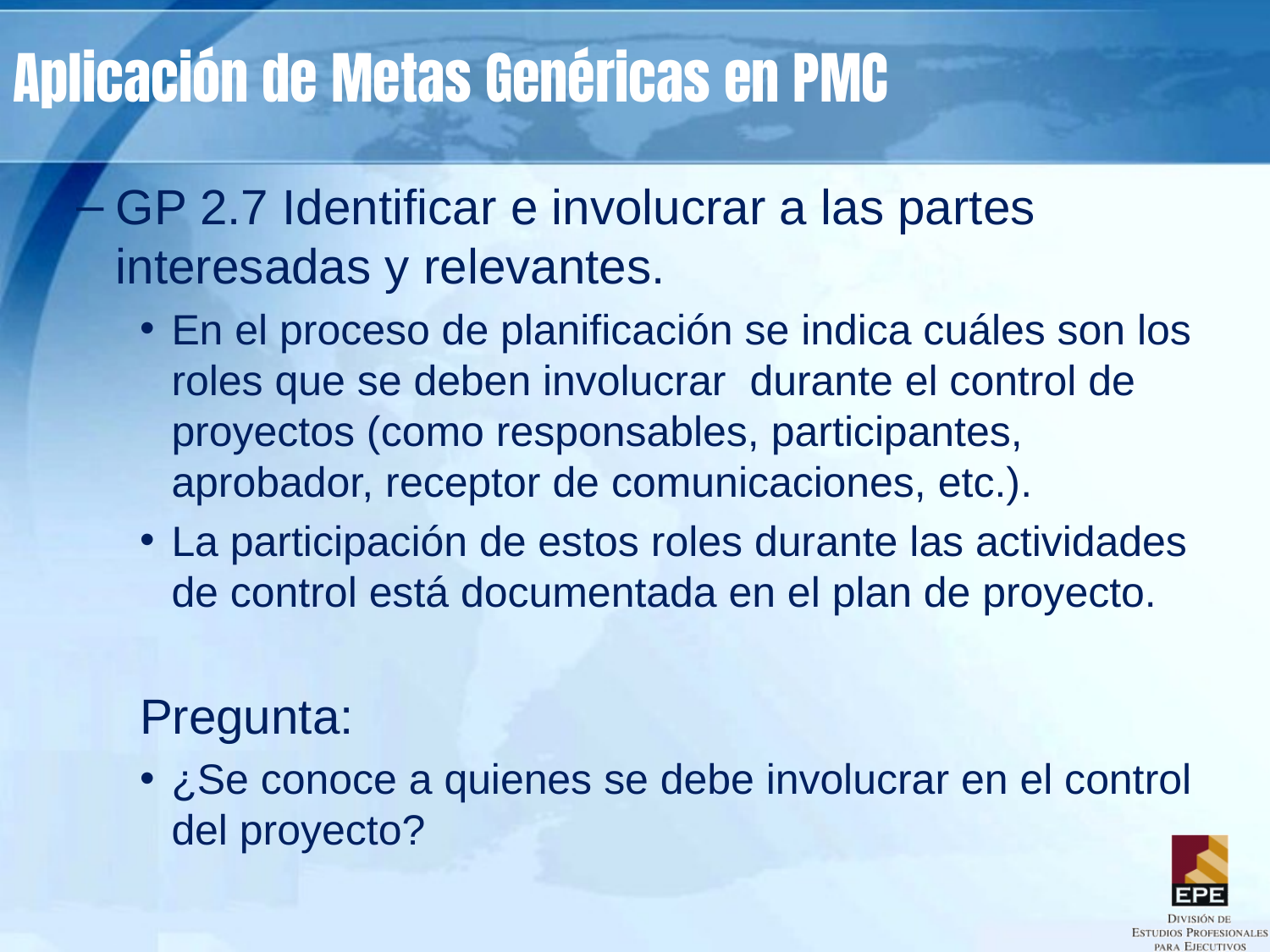

# Aplicación de Metas Genéricas en PMC
GP 2.7 Identificar e involucrar a las partes interesadas y relevantes.
En el proceso de planificación se indica cuáles son los roles que se deben involucrar  durante el control de proyectos (como responsables, participantes, aprobador, receptor de comunicaciones, etc.).
La participación de estos roles durante las actividades de control está documentada en el plan de proyecto.

Pregunta:
¿Se conoce a quienes se debe involucrar en el control del proyecto?